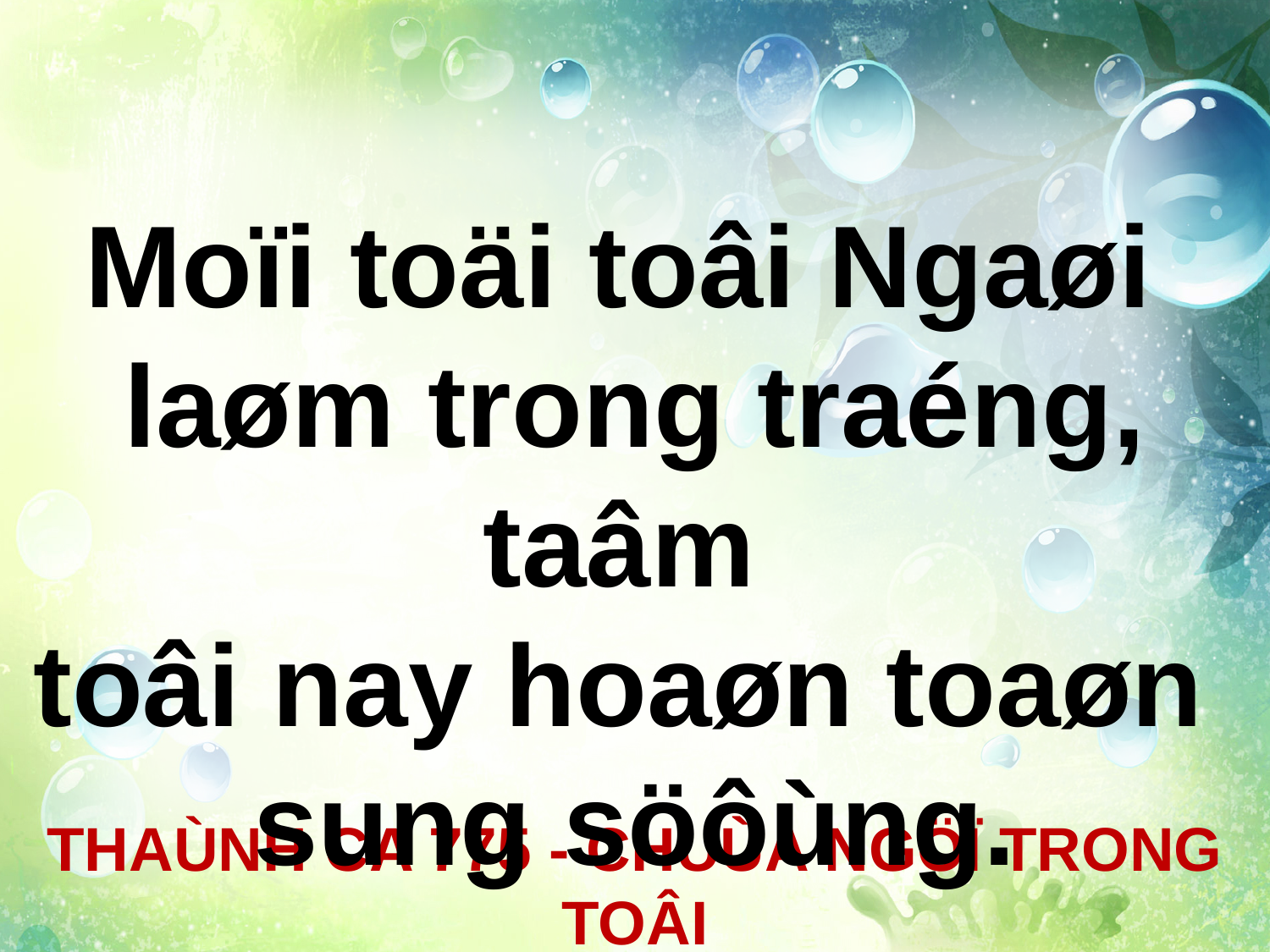

Moïi toäi toâi Ngaøi
laøm trong traéng, taâm
toâi nay hoaøn toaøn
sung söôùng.
THAÙNH CA 775 - CHUÙA NGÖÏ TRONG TOÂI